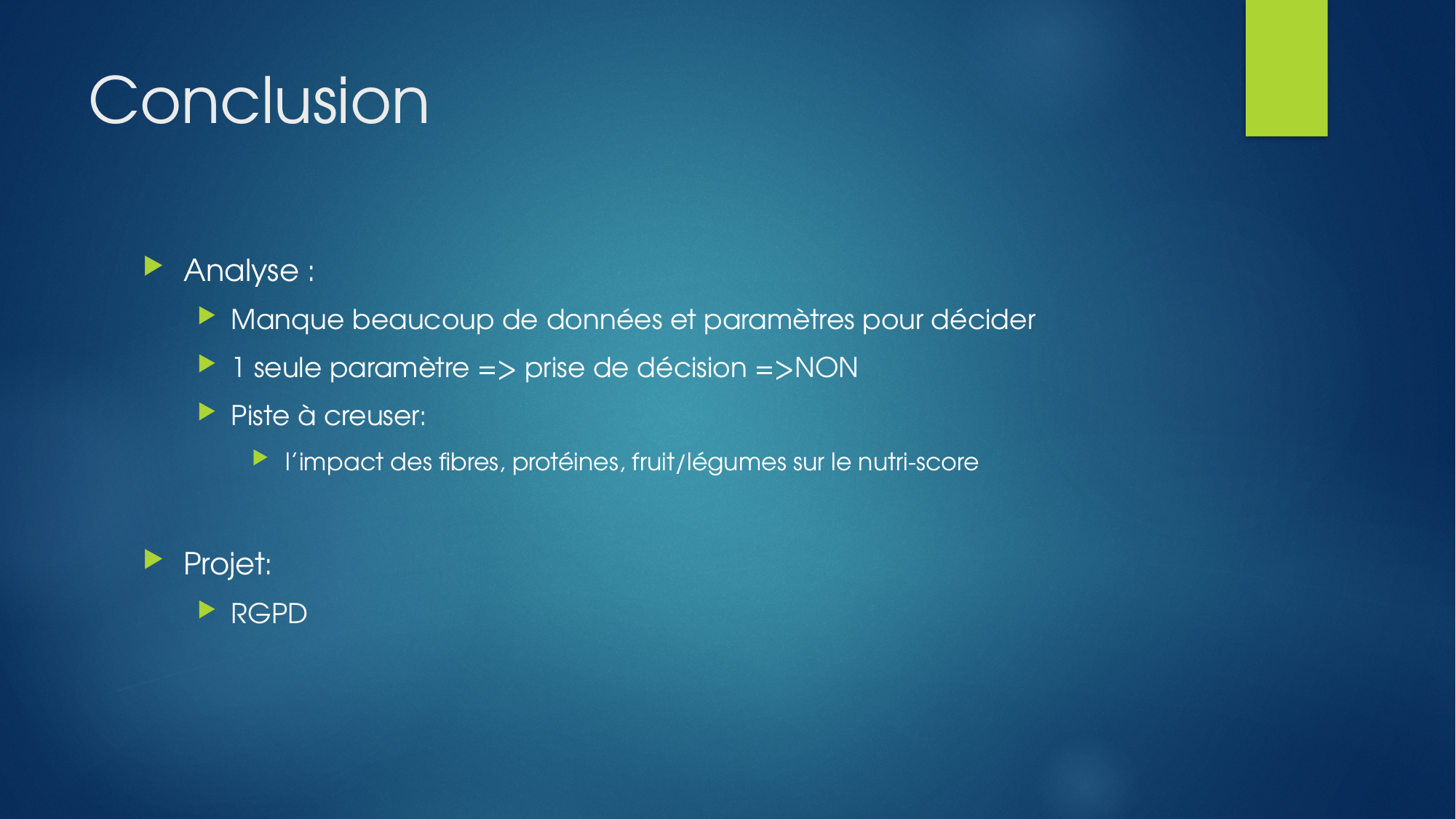

# Conclusion
Analyse :
Manque beaucoup de données et paramètres pour décider
1 seule paramètre => prise de décision =>NON
Piste à creuser:
 l’impact des fibres, protéines, fruit/légumes sur le nutri-score

Projet:
RGPD